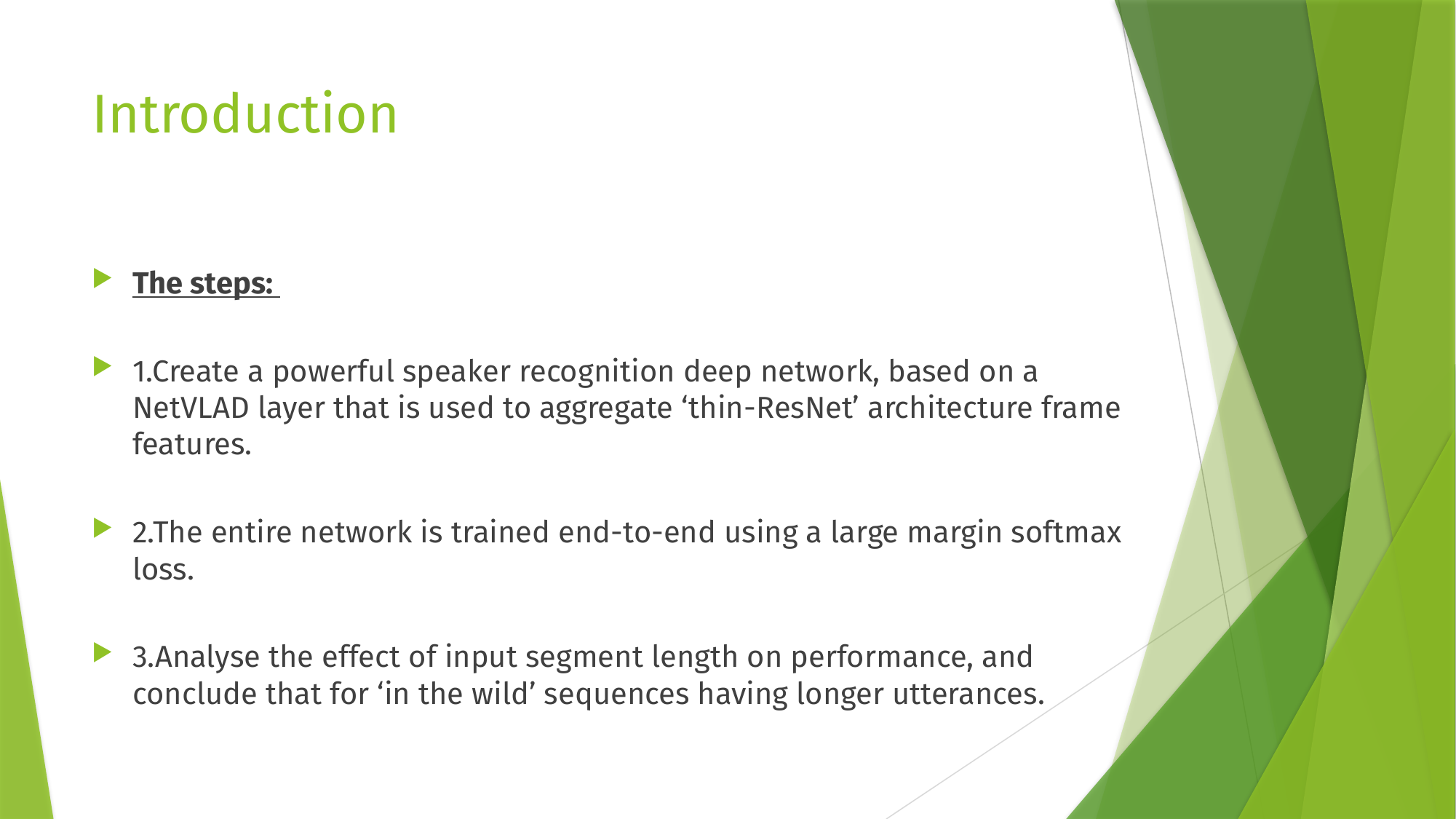

# Introduction
The steps:
1.Create a powerful speaker recognition deep network, based on a NetVLAD layer that is used to aggregate ‘thin-ResNet’ architecture frame features.
2.The entire network is trained end-to-end using a large margin softmax loss.
3.Analyse the effect of input segment length on performance, and conclude that for ‘in the wild’ sequences having longer utterances.